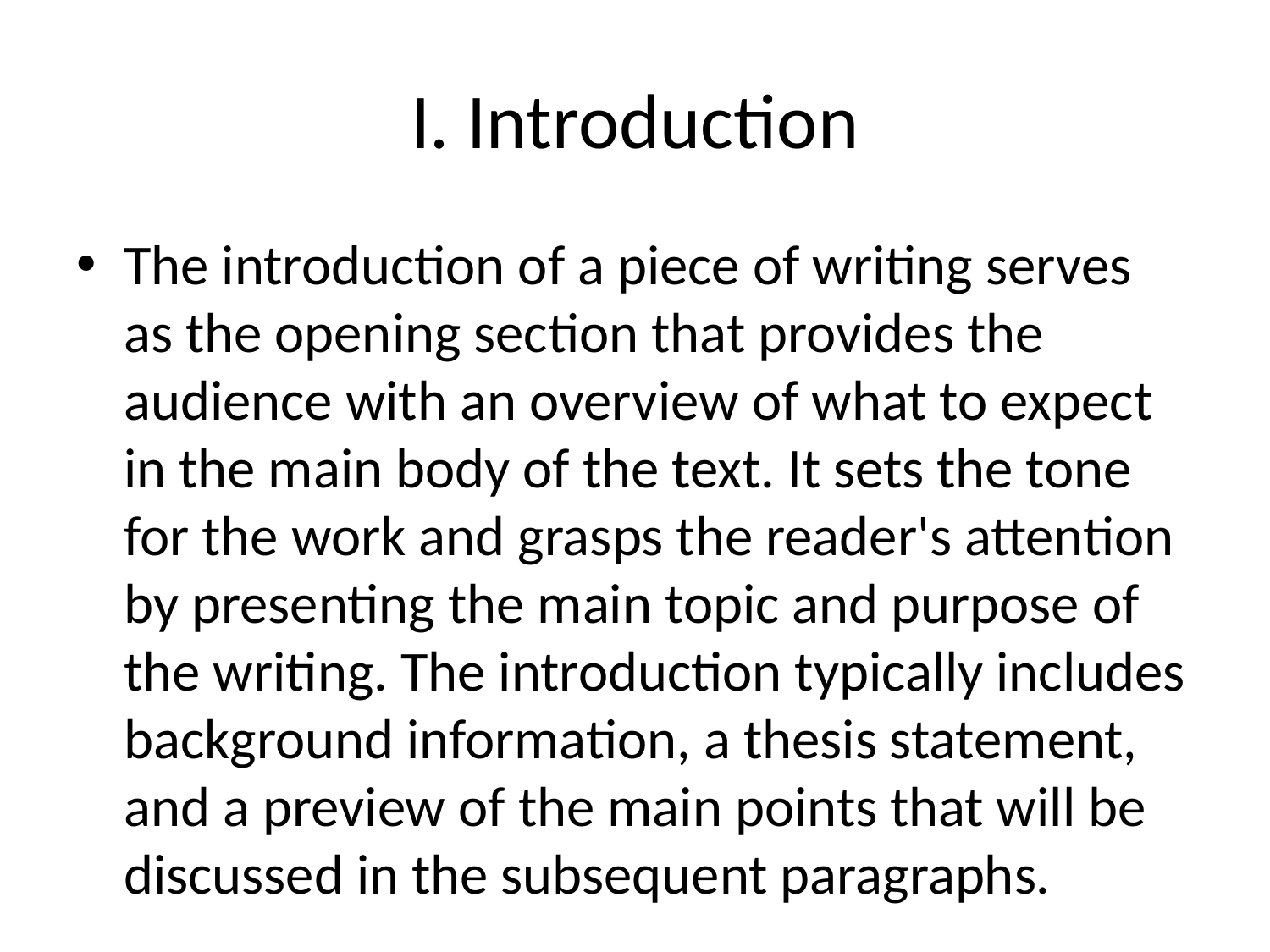

# I. Introduction
The introduction of a piece of writing serves as the opening section that provides the audience with an overview of what to expect in the main body of the text. It sets the tone for the work and grasps the reader's attention by presenting the main topic and purpose of the writing. The introduction typically includes background information, a thesis statement, and a preview of the main points that will be discussed in the subsequent paragraphs.

Key components of a well-structured introduction include:

1. Hook: An engaging opening sentence or paragraph that captures the reader's interest and encourages them to continue reading.

2. Background information: Contextual details that help the reader understand the topic being discussed and provide necessary background for the main arguments.

3. Thesis statement: A concise, clear statement that outlines the main point or argument of the writing. It presents the writer's position or opinion on the topic.

4. Preview of main points: A brief overview of the key points or arguments that will be developed in the body of the text. This helps the reader anticipate the structure of the piece and understand its main focus.

Overall, a strong introduction should be concise, engaging, and informative. It should set the stage for the main body of the writing and provide a roadmap for what the reader can expect to encounter in the rest of the piece.